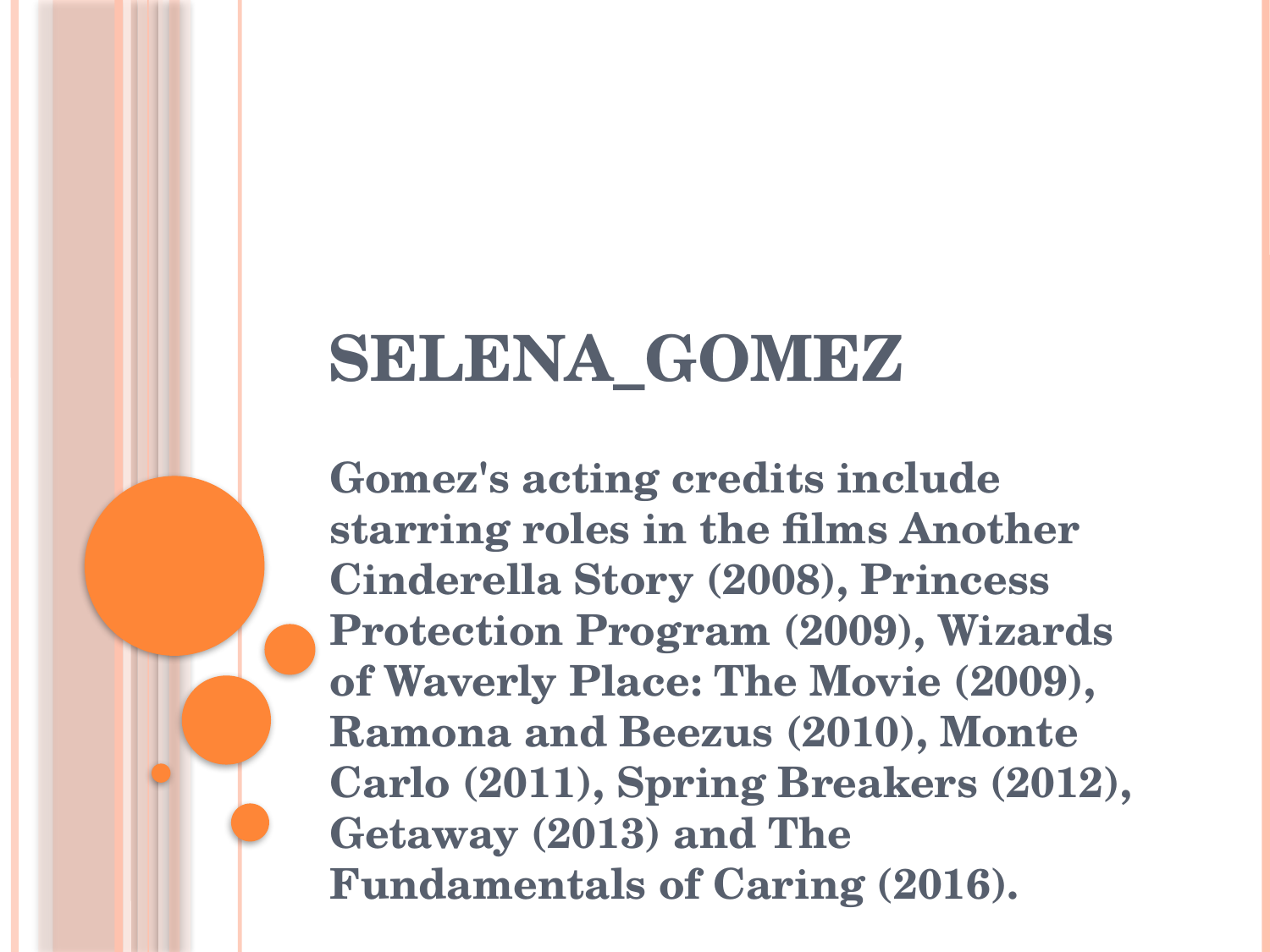

# Selena_Gomez
Gomez's acting credits include starring roles in the films Another Cinderella Story (2008), Princess Protection Program (2009), Wizards of Waverly Place: The Movie (2009), Ramona and Beezus (2010), Monte Carlo (2011), Spring Breakers (2012), Getaway (2013) and The Fundamentals of Caring (2016).